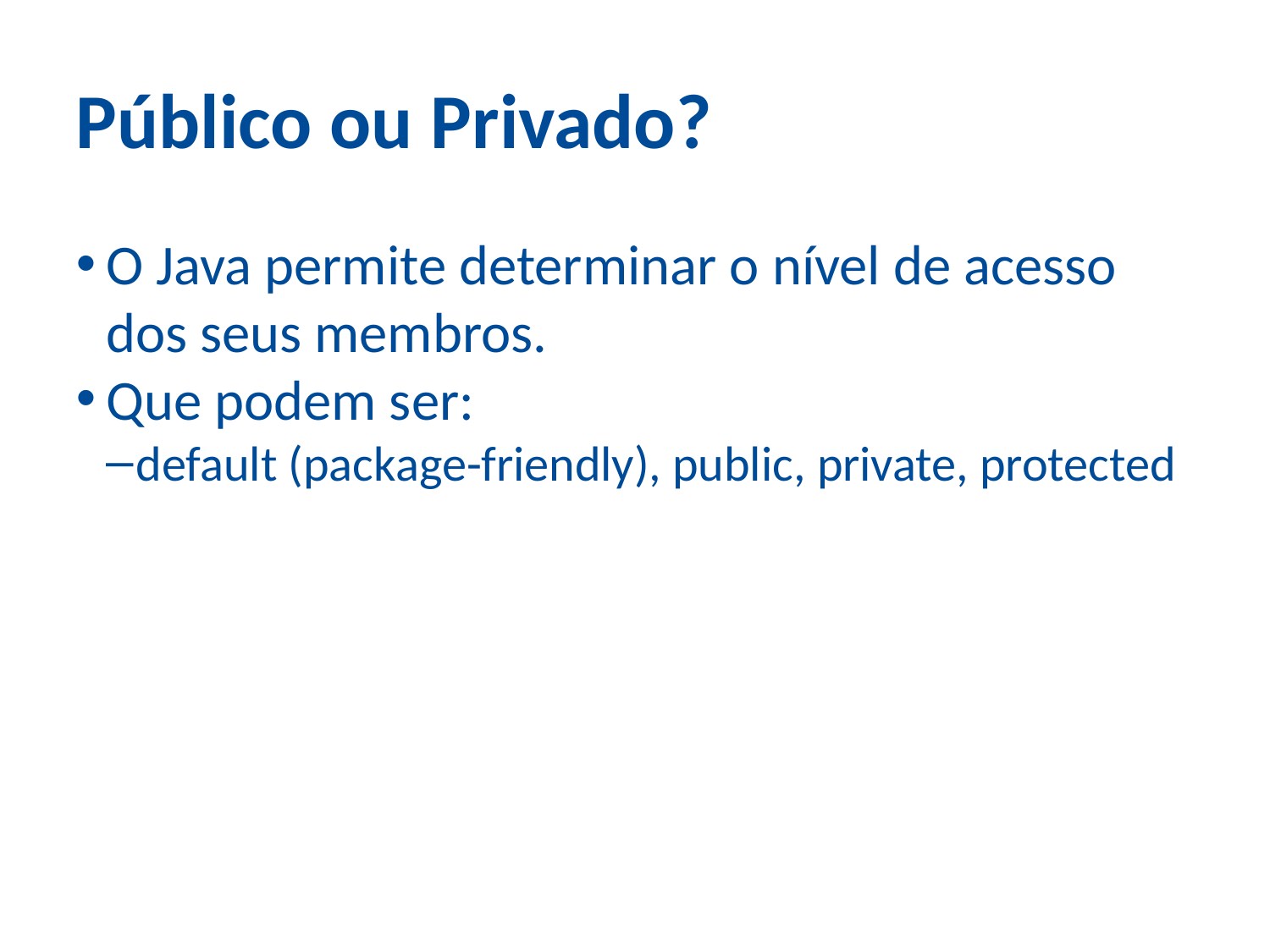

Público ou Privado?
O Java permite determinar o nível de acesso dos seus membros.
Que podem ser:
default (package-friendly), public, private, protected